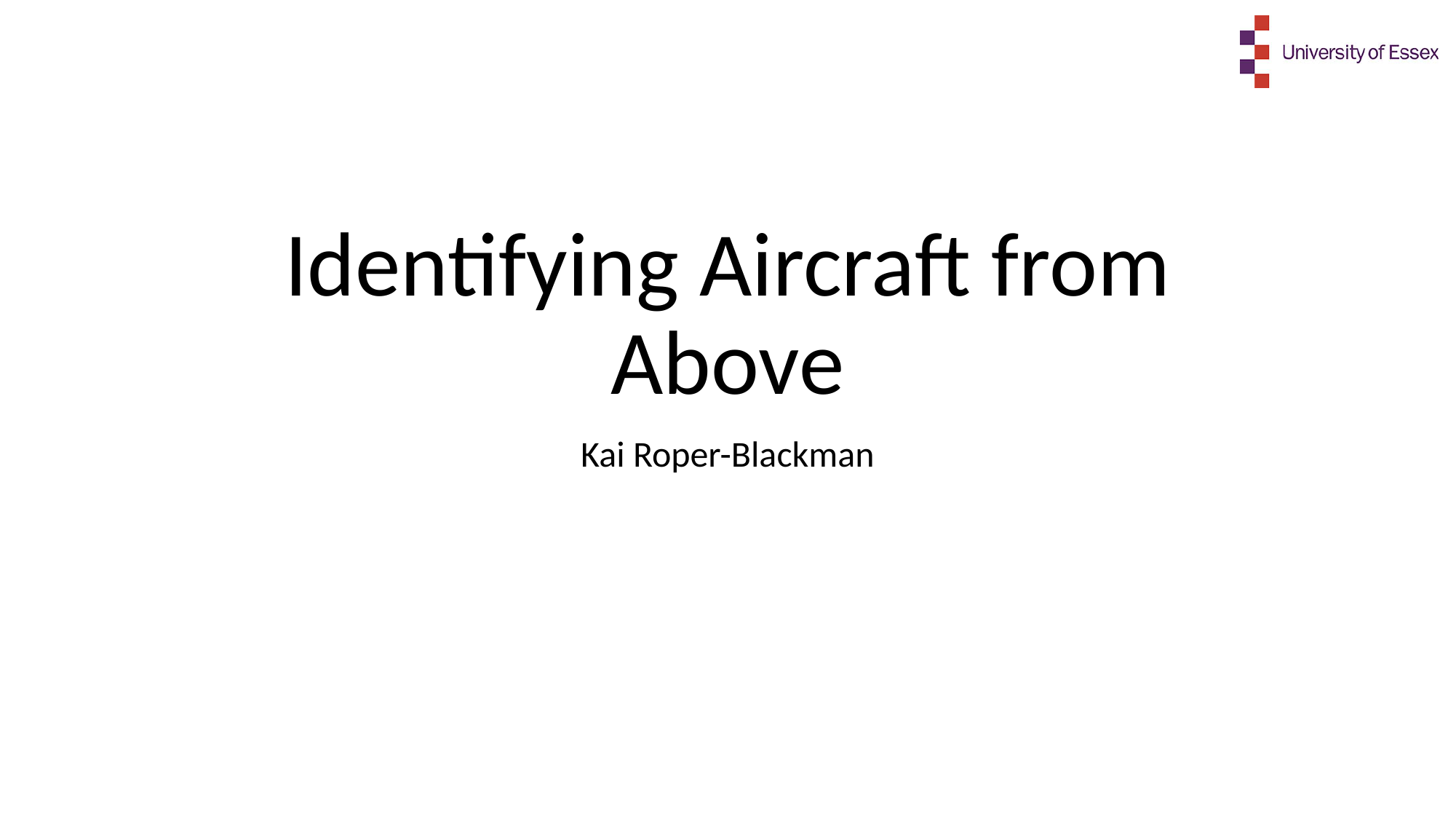

# Identifying Aircraft from Above
Kai Roper-Blackman